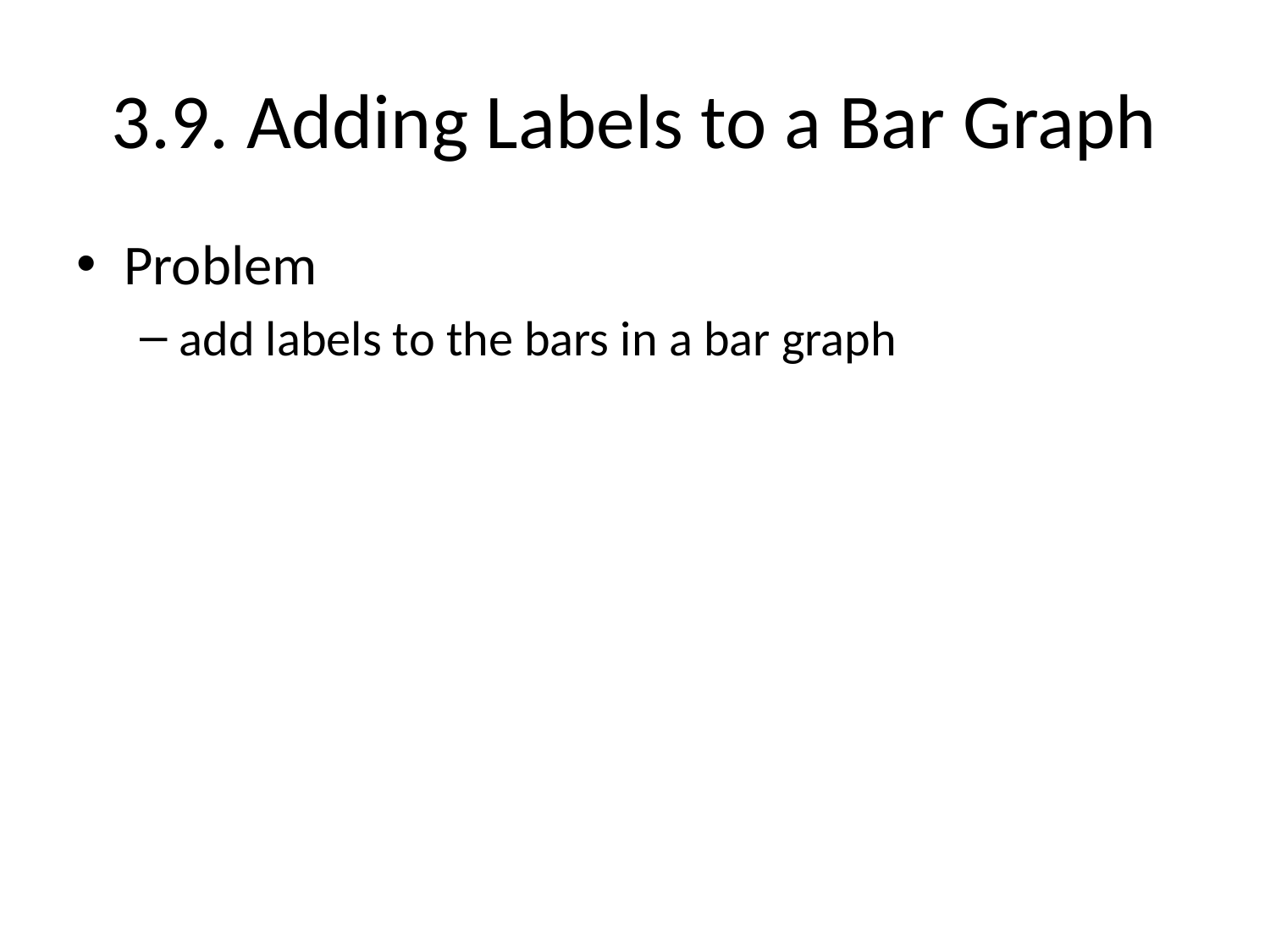

# 3.9. Adding Labels to a Bar Graph
Problem
add labels to the bars in a bar graph